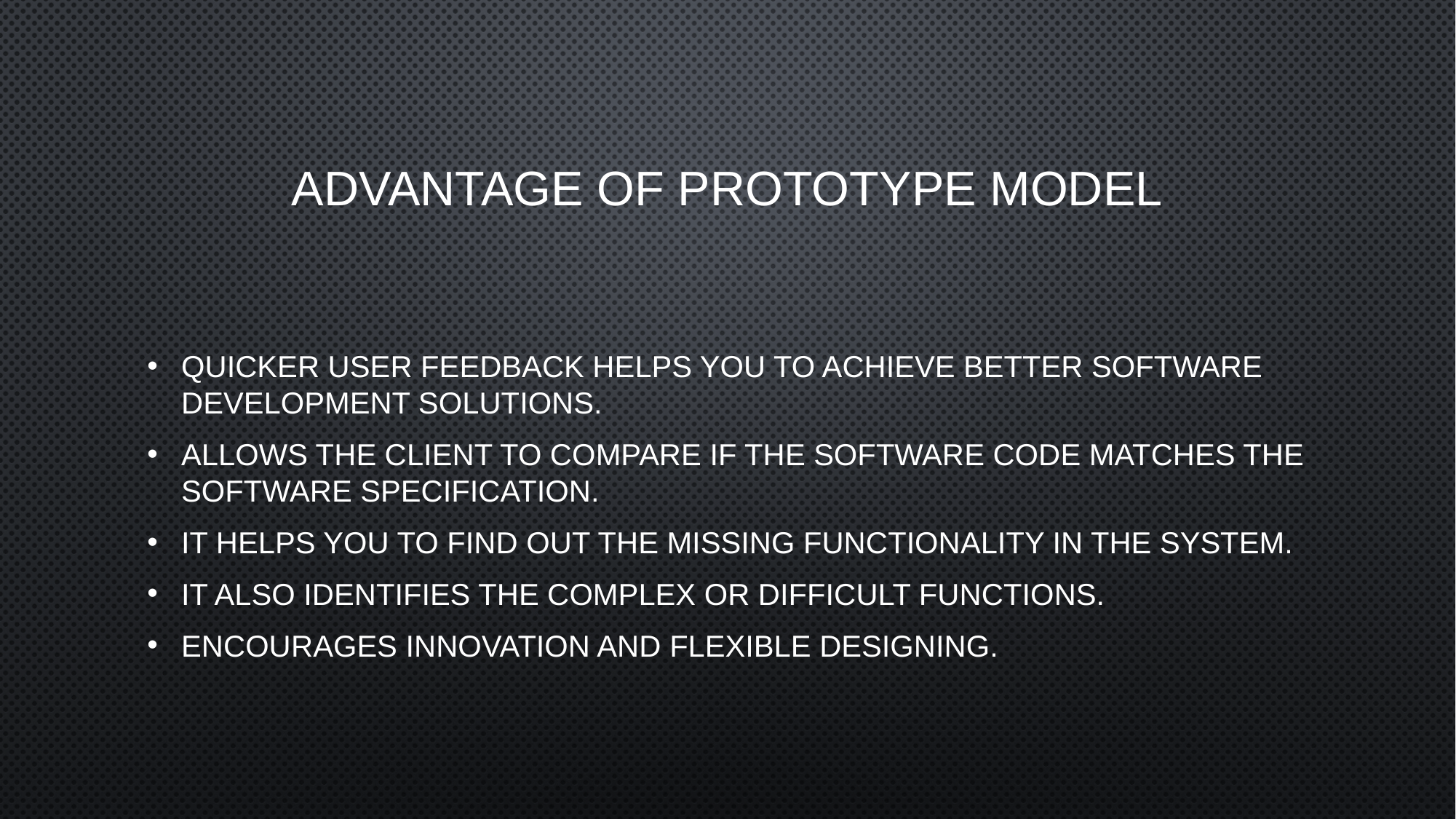

# Advantage of prototype model
Quicker user feedback helps you to achieve better software development solutions.
Allows the client to compare if the software code matches the software specification.
It helps you to find out the missing functionality in the system.
It also identifies the complex or difficult functions.
Encourages innovation and flexible designing.